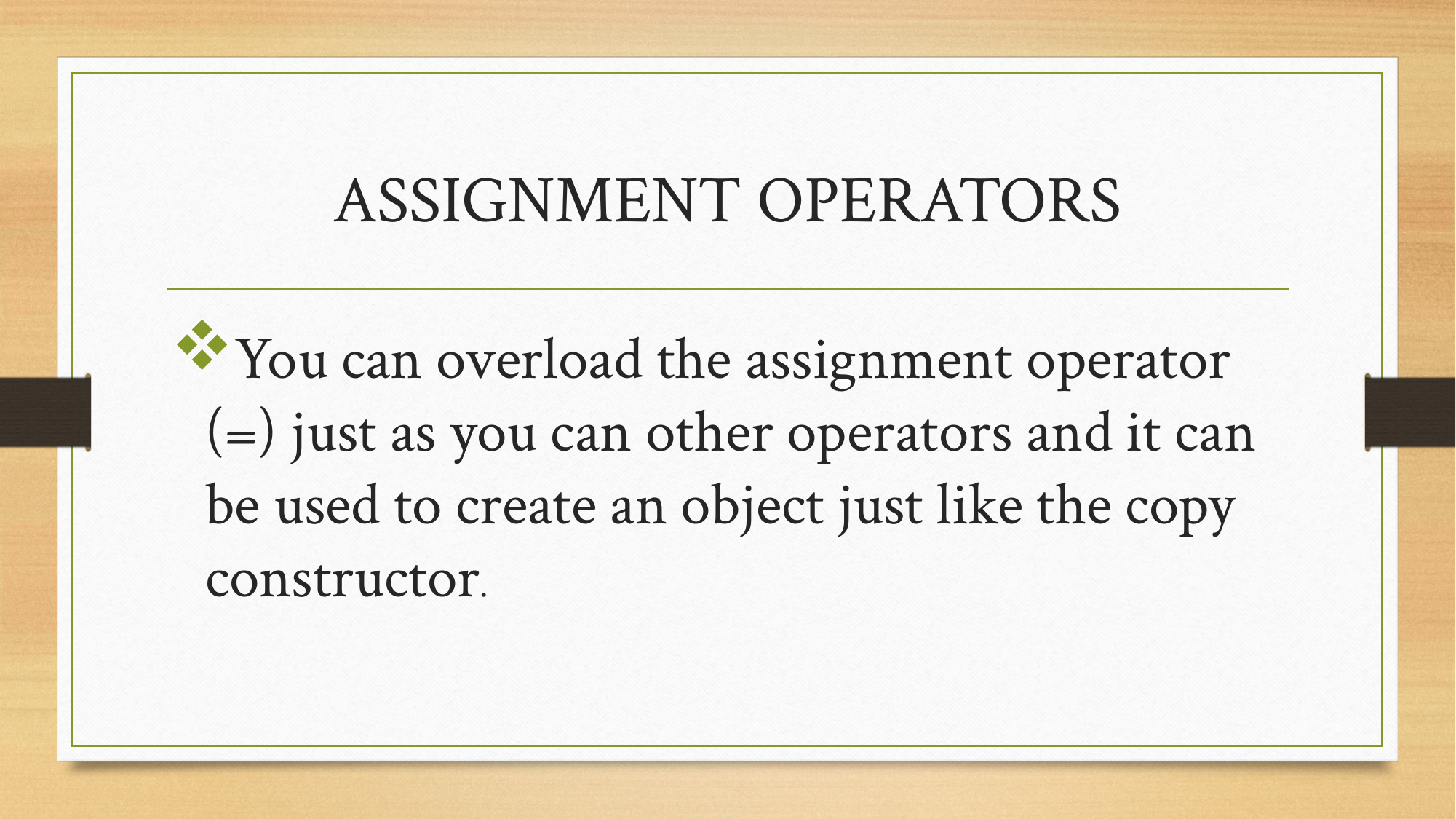

# ASSIGNMENT OPERATORS
You can overload the assignment operator (=) just as you can other operators and it can be used to create an object just like the copy constructor.